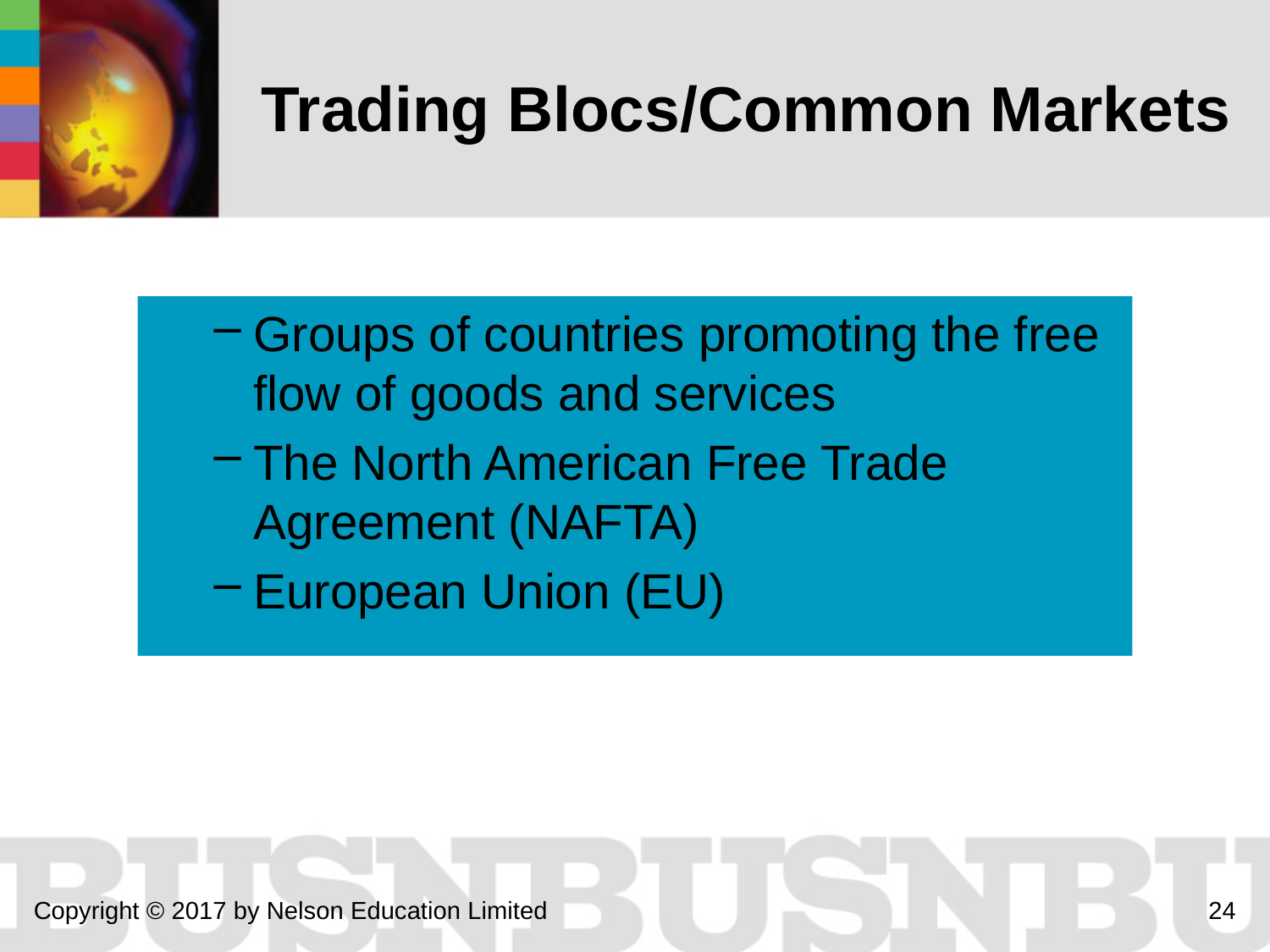

# Trading Blocs/Common Markets
Groups of countries promoting the free flow of goods and services
The North American Free Trade Agreement (NAFTA)
European Union (EU)
Copyright © 2017 by Nelson Education Limited
24